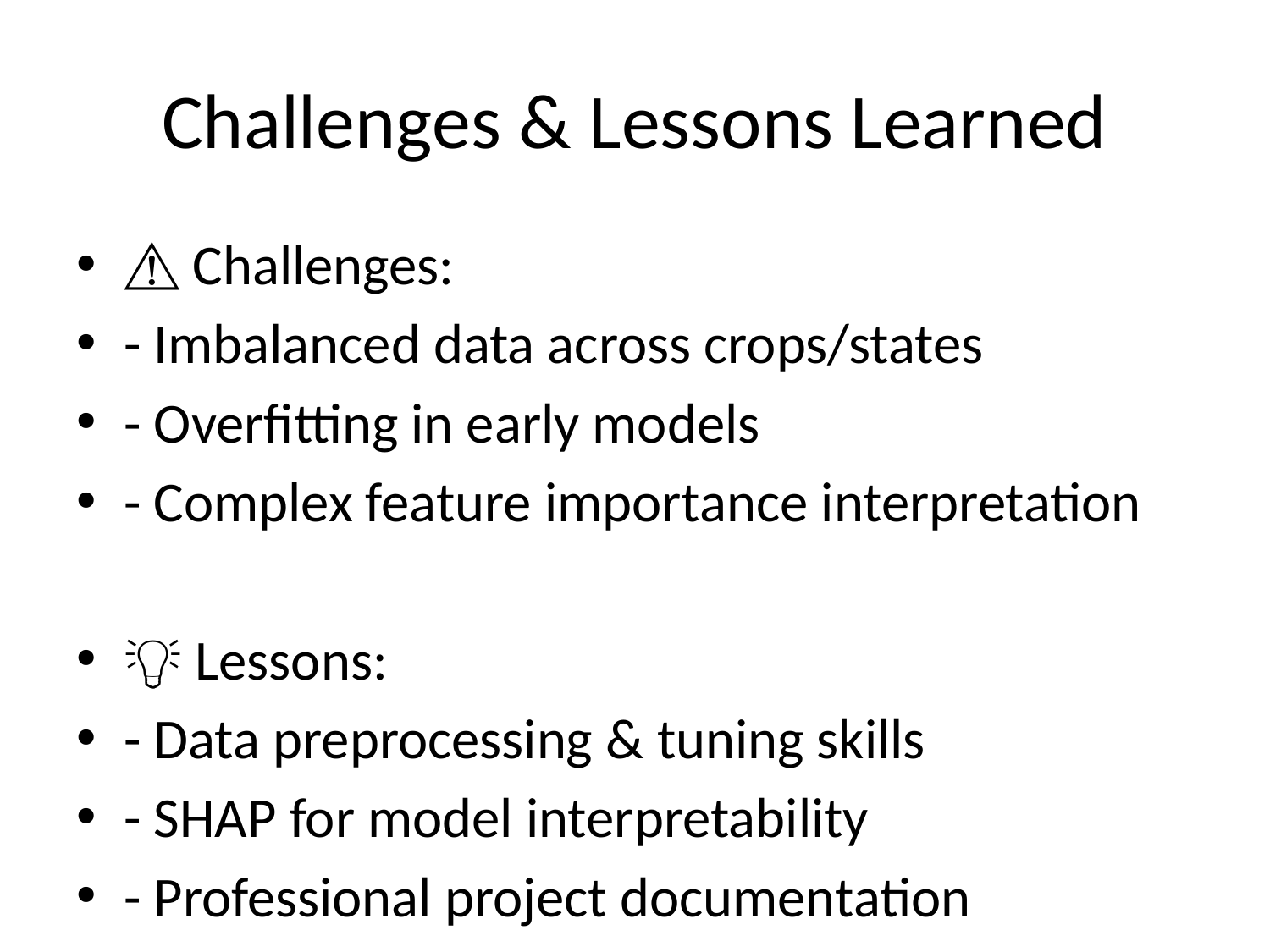

# Challenges & Lessons Learned
⚠ Challenges:
- Imbalanced data across crops/states
- Overfitting in early models
- Complex feature importance interpretation

💡 Lessons:
- Data preprocessing & tuning skills
- SHAP for model interpretability
- Professional project documentation